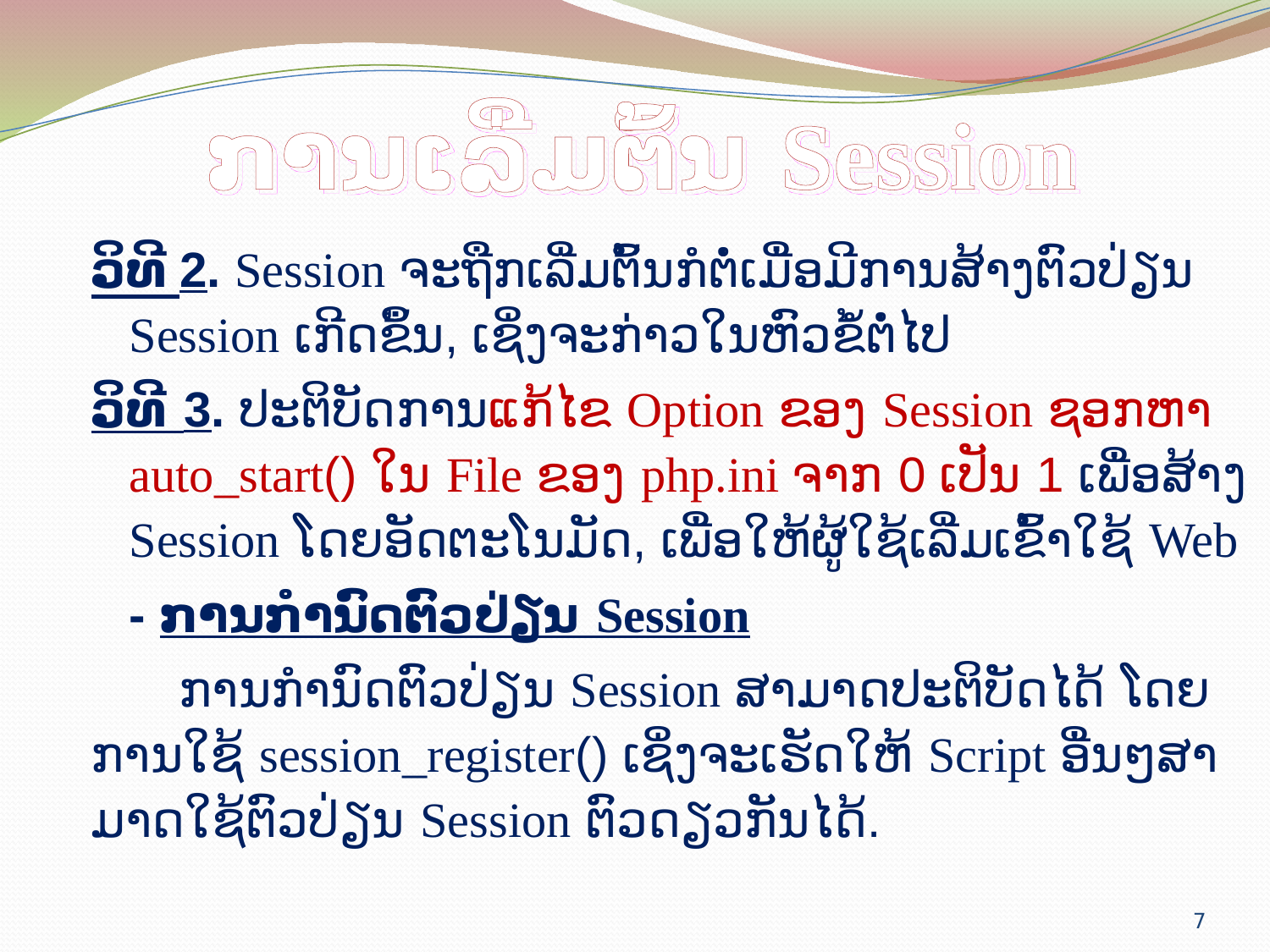

# ການເລີ່ມຕົ້ນ Session
ວິທີ 2. Session ຈະຖືກເລີ່ມຕົ້ນກໍຕໍ່ເມື່ອມີການສ້າງຕົວປ່ຽນ Session ເກີດຂຶ້ນ, ເຊິ່ງຈະກ່າວໃນຫົວຂໍ້ຕໍ່ໄປ
ວິທີ 3. ປະຕິບັດການແກ້ໄຂ Option ຂອງ Session ຊອກຫາ auto_start() ໃນ File ຂອງ php.ini ຈາກ 0 ເປັນ 1 ເພື່ອສ້າງ Session ໂດຍອັດຕະໂນມັດ, ເພື່ອໃຫ້ຜູ້ໃຊ້ເລີ່ມເຂົ້າໃຊ້ Web
	- ການກຳນົດຕົວປ່ຽນ Session
ການກຳນົດຕົວປ່ຽນ Session ສາມາດປະຕິບັດໄດ້ ໂດຍການໃຊ້ session_register() ເຊິ່ງຈະເຮັດໃຫ້ Script ອື່ນໆສາ ມາດໃຊ້ຕົວປ່ຽນ Session ຕົວດຽວກັນໄດ້.
7